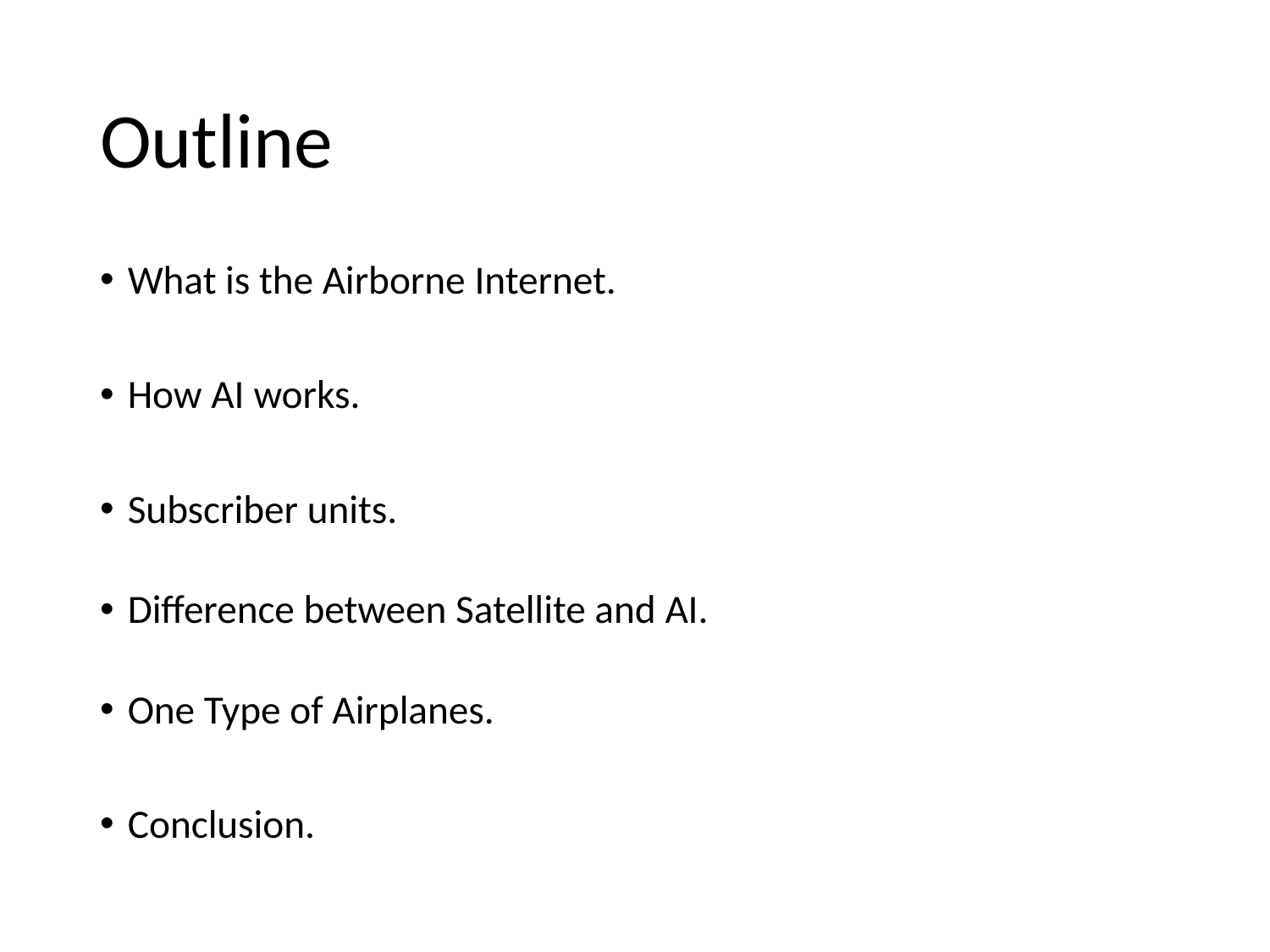

# Outline
What is the Airborne Internet.

How AI works.

Subscriber units.

Difference between Satellite and AI.

One Type of Airplanes.

Conclusion.